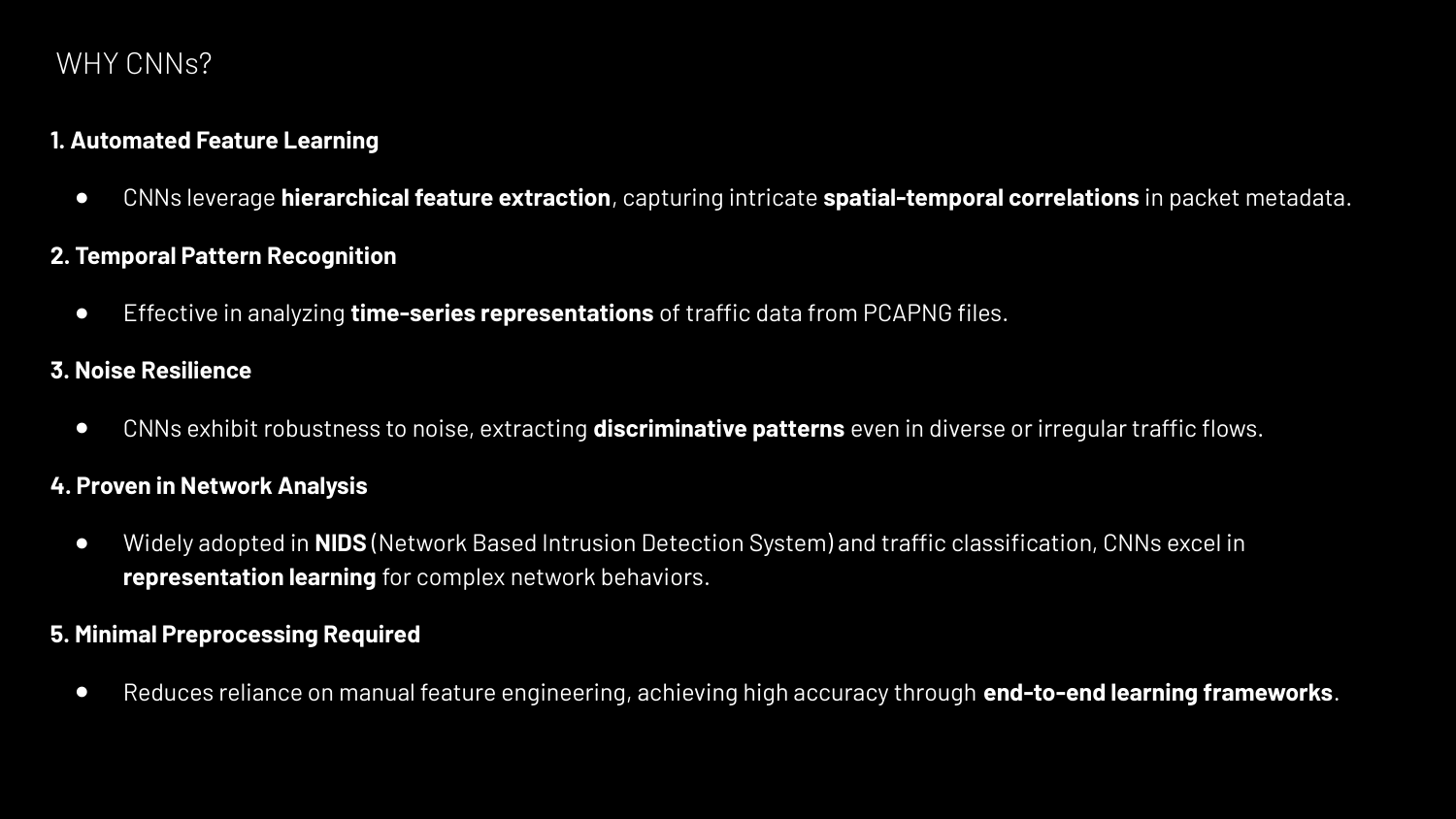

WHY CNNs?
1. Automated Feature Learning
CNNs leverage hierarchical feature extraction, capturing intricate spatial-temporal correlations in packet metadata.
2. Temporal Pattern Recognition
Effective in analyzing time-series representations of traffic data from PCAPNG files.
3. Noise Resilience
CNNs exhibit robustness to noise, extracting discriminative patterns even in diverse or irregular traffic flows.
4. Proven in Network Analysis
Widely adopted in NIDS (Network Based Intrusion Detection System) and traffic classification, CNNs excel in representation learning for complex network behaviors.
5. Minimal Preprocessing Required
Reduces reliance on manual feature engineering, achieving high accuracy through end-to-end learning frameworks.